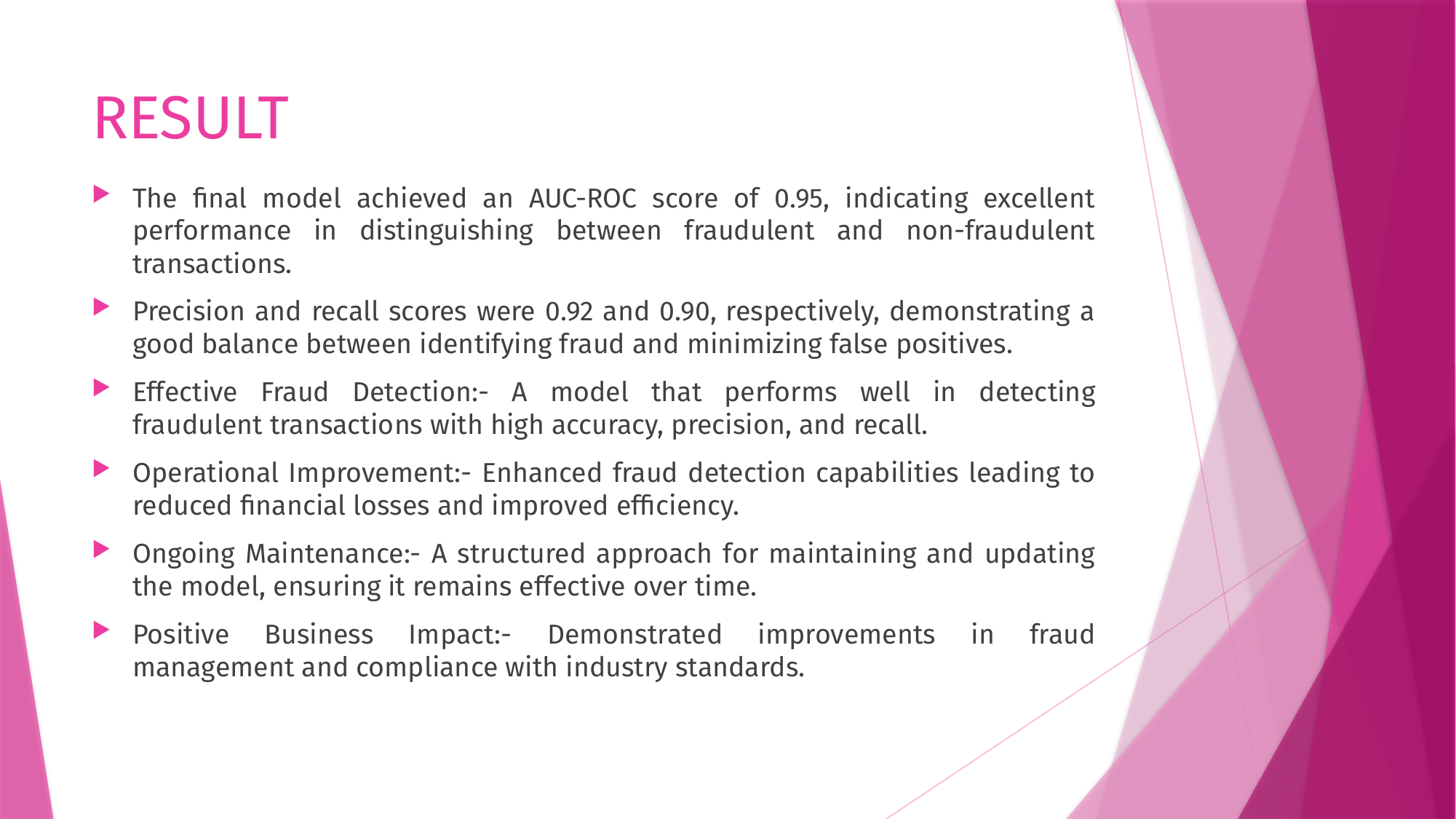

# RESULT
The final model achieved an AUC-ROC score of 0.95, indicating excellent performance in distinguishing between fraudulent and non-fraudulent transactions.
Precision and recall scores were 0.92 and 0.90, respectively, demonstrating a good balance between identifying fraud and minimizing false positives.
Effective Fraud Detection:- A model that performs well in detecting fraudulent transactions with high accuracy, precision, and recall.
Operational Improvement:- Enhanced fraud detection capabilities leading to reduced financial losses and improved efficiency.
Ongoing Maintenance:- A structured approach for maintaining and updating the model, ensuring it remains effective over time.
Positive Business Impact:- Demonstrated improvements in fraud management and compliance with industry standards.